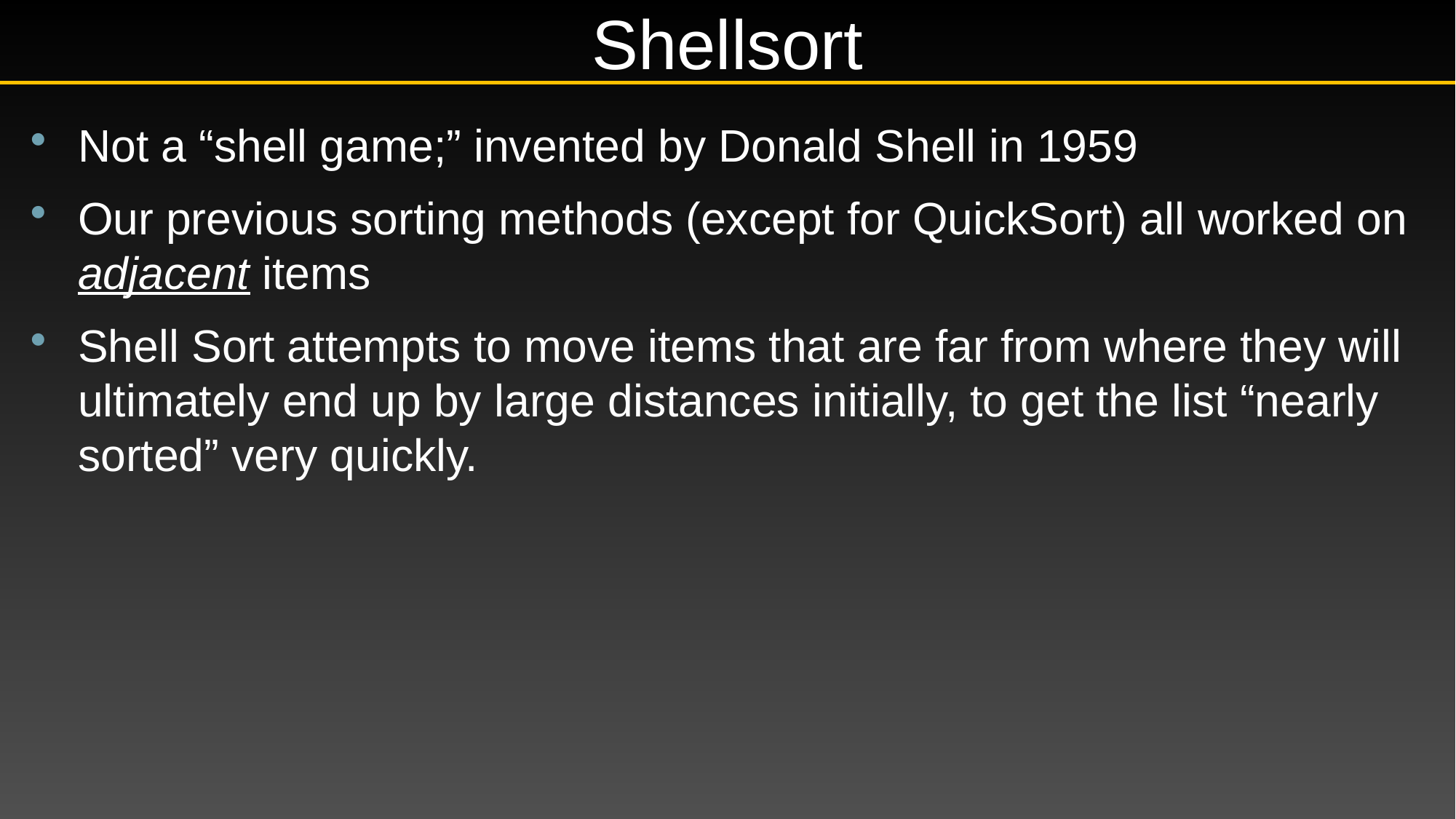

Shellsort
Not a “shell game;” invented by Donald Shell in 1959
Our previous sorting methods (except for QuickSort) all worked on adjacent items
Shell Sort attempts to move items that are far from where they will ultimately end up by large distances initially, to get the list “nearly sorted” very quickly.